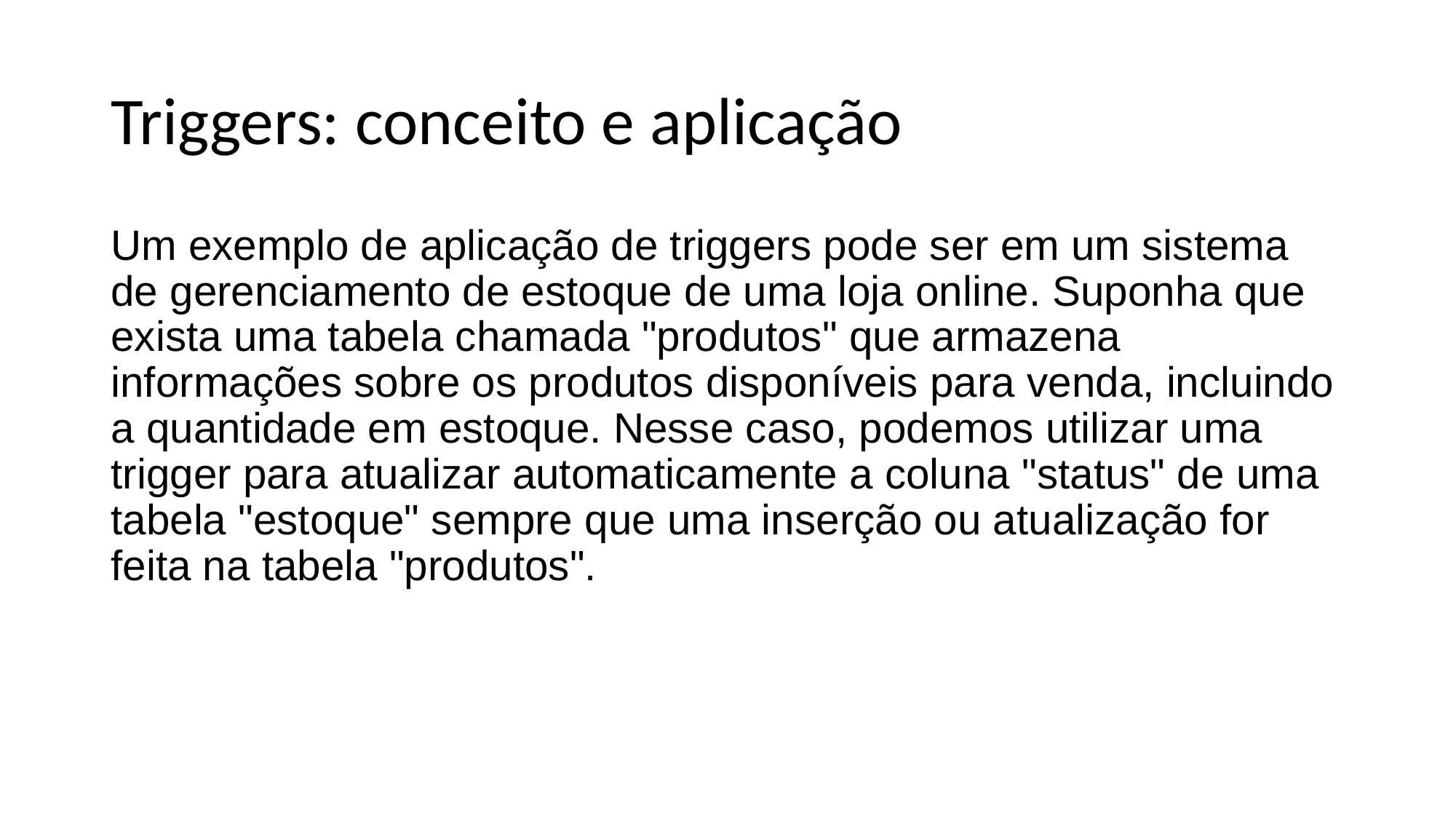

# Triggers: conceito e aplicação
Um exemplo de aplicação de triggers pode ser em um sistema de gerenciamento de estoque de uma loja online. Suponha que exista uma tabela chamada "produtos" que armazena informações sobre os produtos disponíveis para venda, incluindo a quantidade em estoque. Nesse caso, podemos utilizar uma trigger para atualizar automaticamente a coluna "status" de uma tabela "estoque" sempre que uma inserção ou atualização for feita na tabela "produtos".